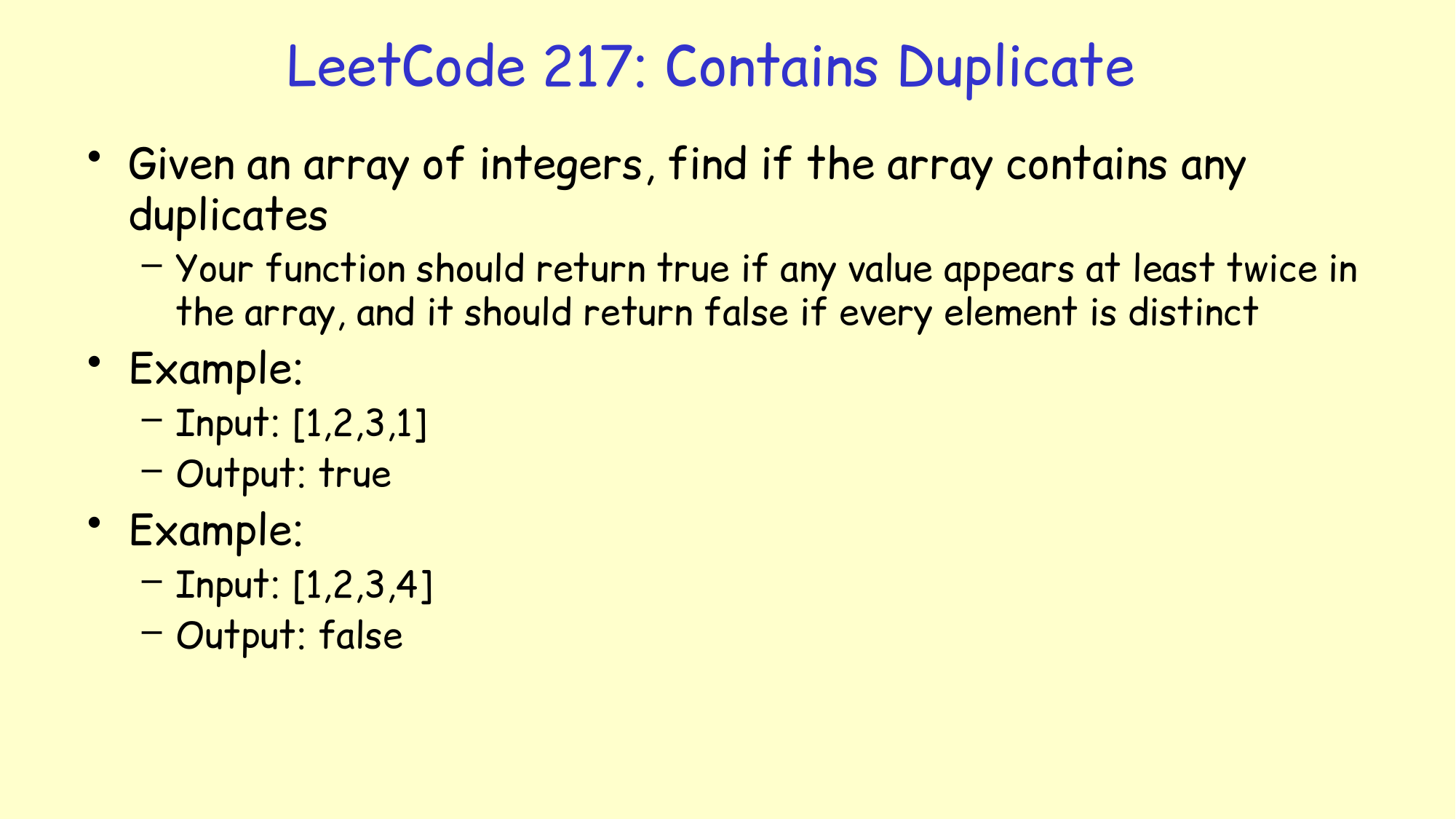

# LeetCode 217: Contains Duplicate
Given an array of integers, find if the array contains any duplicates
Your function should return true if any value appears at least twice in the array, and it should return false if every element is distinct
Example:
Input: [1,2,3,1]
Output: true
Example:
Input: [1,2,3,4]
Output: false